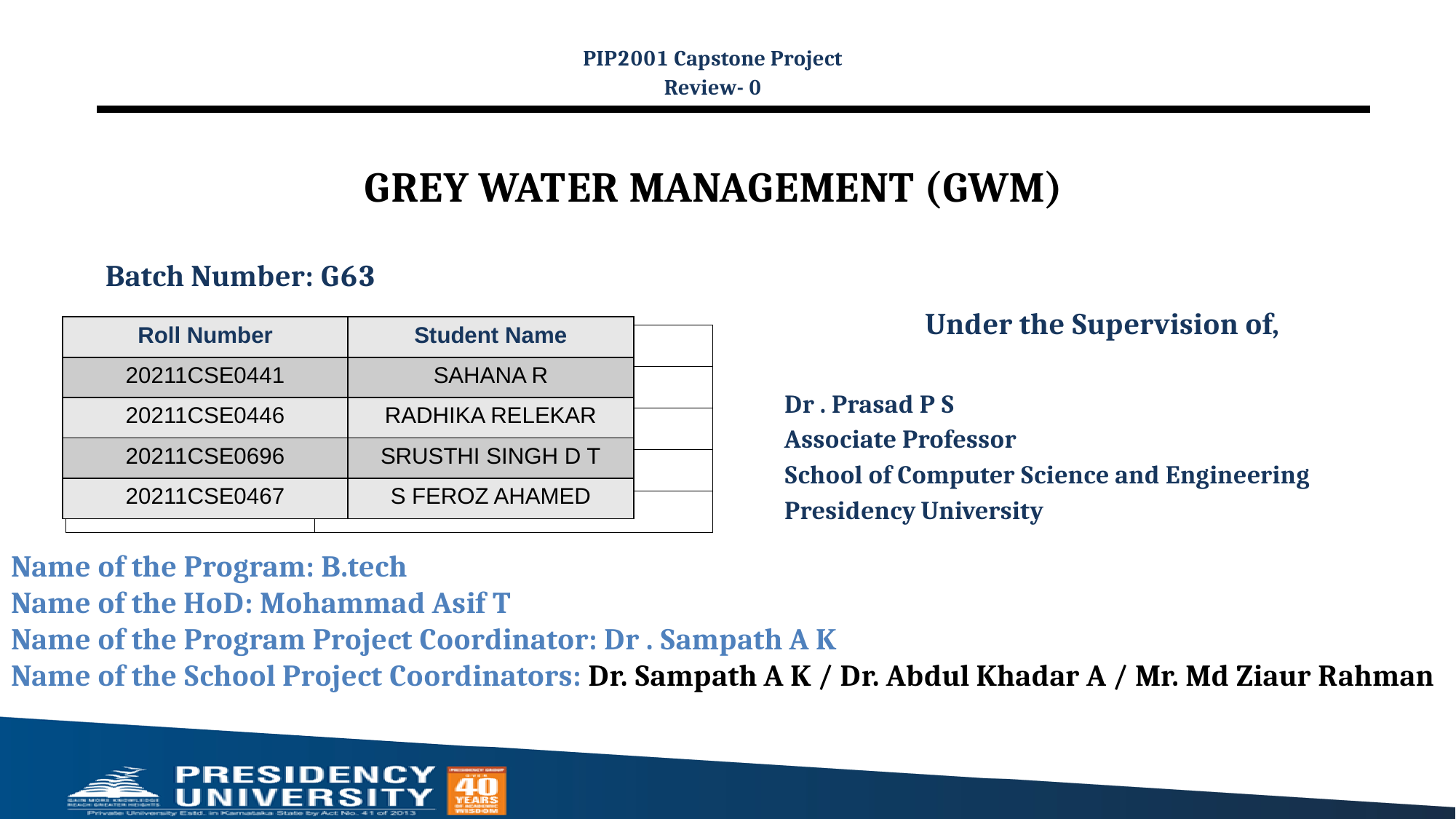

PIP2001 Capstone Project
Review- 0
# GREY WATER MANAGEMENT (GWM)
Batch Number: G63

Under the Supervision of,

Dr . Prasad P S
Associate Professor
School of Computer Science and Engineering
Presidency University

| Roll Number | Student Name |
| --- | --- |
| 20211CSE0441 | SAHANA R |
| 20211CSE0446 | RADHIKA RELEKAR |
| 20211CSE0696 | SRUSTHI SINGH D T |
| 20211CSE0467 | S FEROZ AHAMED |
|  |  |
| --- | --- |
|  |  |
|  |  |
|  |  |
|  |  |
Name of the Program: B.tech
Name of the HoD: Mohammad Asif T
Name of the Program Project Coordinator: Dr . Sampath A K
Name of the School Project Coordinators: Dr. Sampath A K / Dr. Abdul Khadar A / Mr. Md Ziaur Rahman